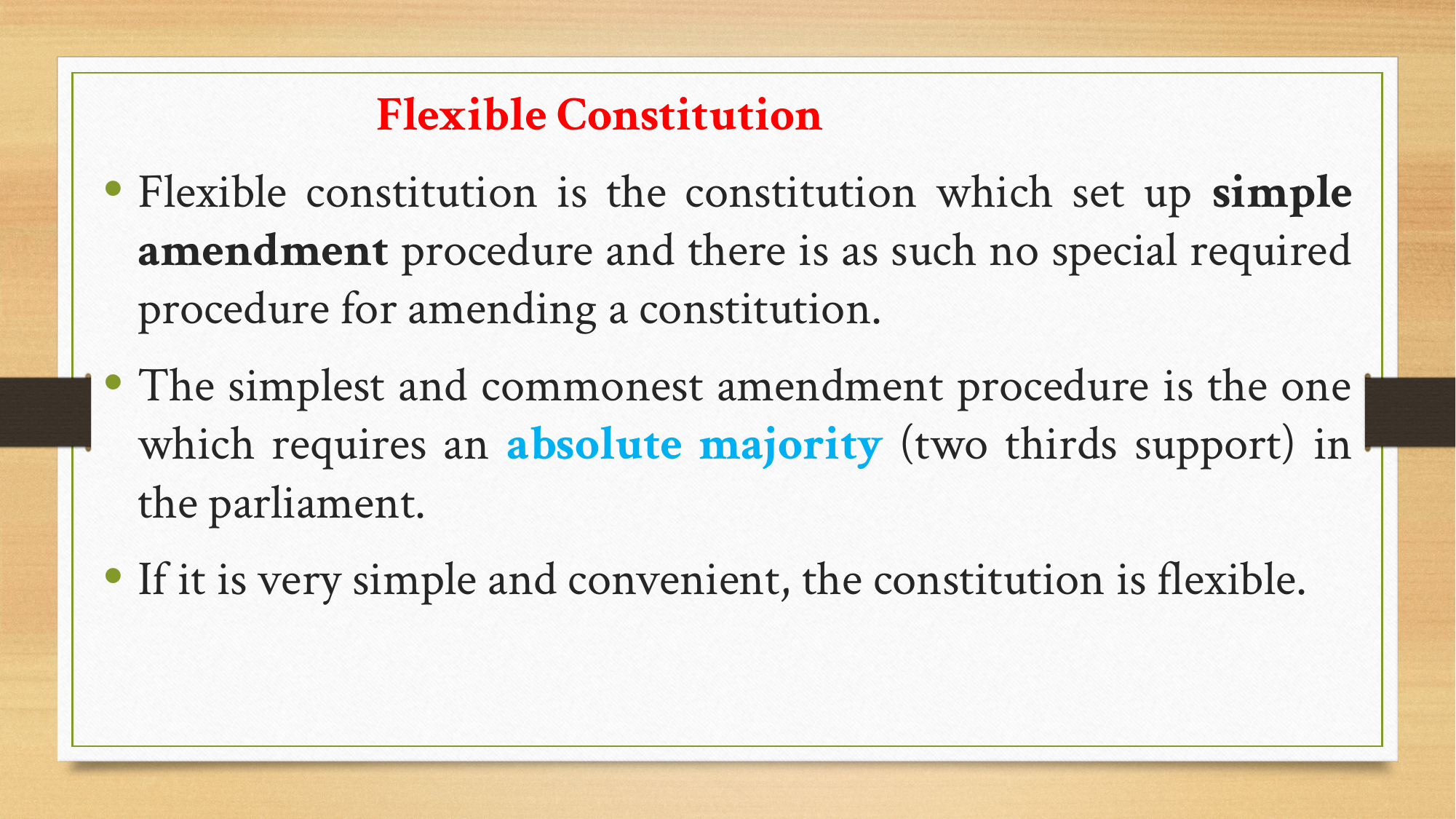

Flexible Constitution
Flexible constitution is the constitution which set up simple amendment procedure and there is as such no special required procedure for amending a constitution.
The simplest and commonest amendment procedure is the one which requires an absolute majority (two thirds support) in the parliament.
If it is very simple and convenient, the constitution is flexible.